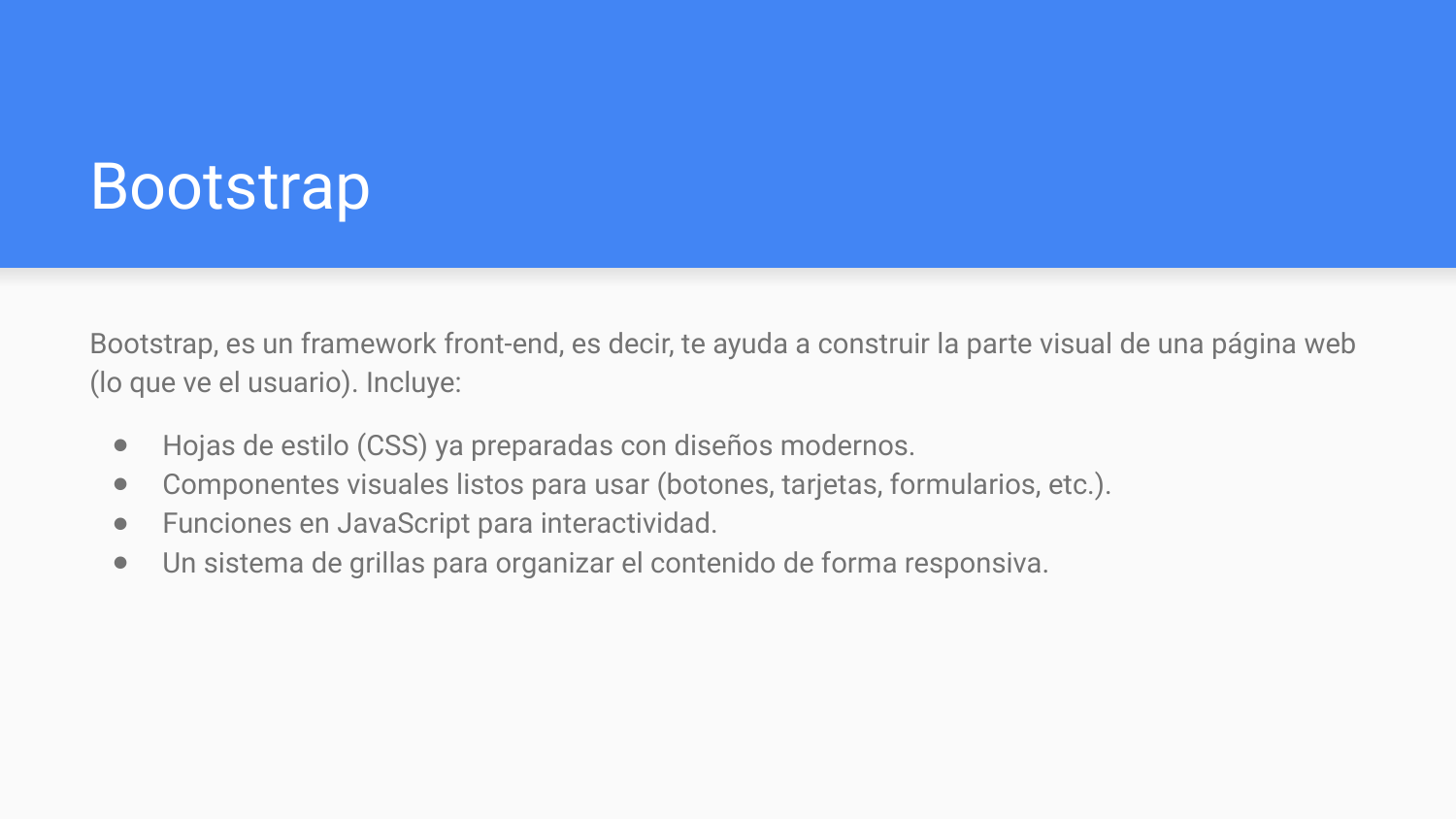

# Bootstrap
Bootstrap, es un framework front-end, es decir, te ayuda a construir la parte visual de una página web (lo que ve el usuario). Incluye:
Hojas de estilo (CSS) ya preparadas con diseños modernos.
Componentes visuales listos para usar (botones, tarjetas, formularios, etc.).
Funciones en JavaScript para interactividad.
Un sistema de grillas para organizar el contenido de forma responsiva.